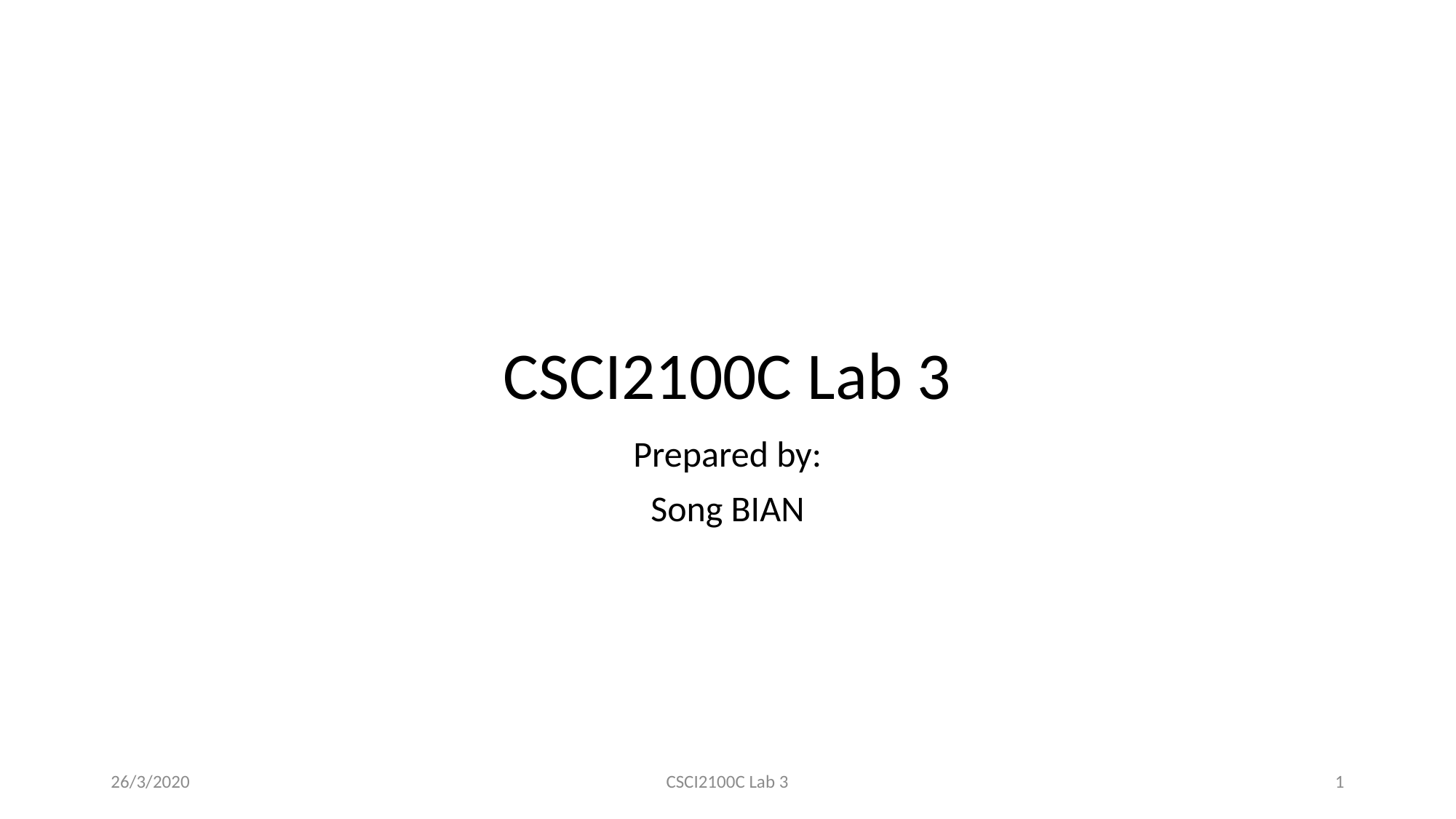

# CSCI2100C Lab 3
Prepared by:
Song BIAN
26/3/2020
CSCI2100C Lab 3
1